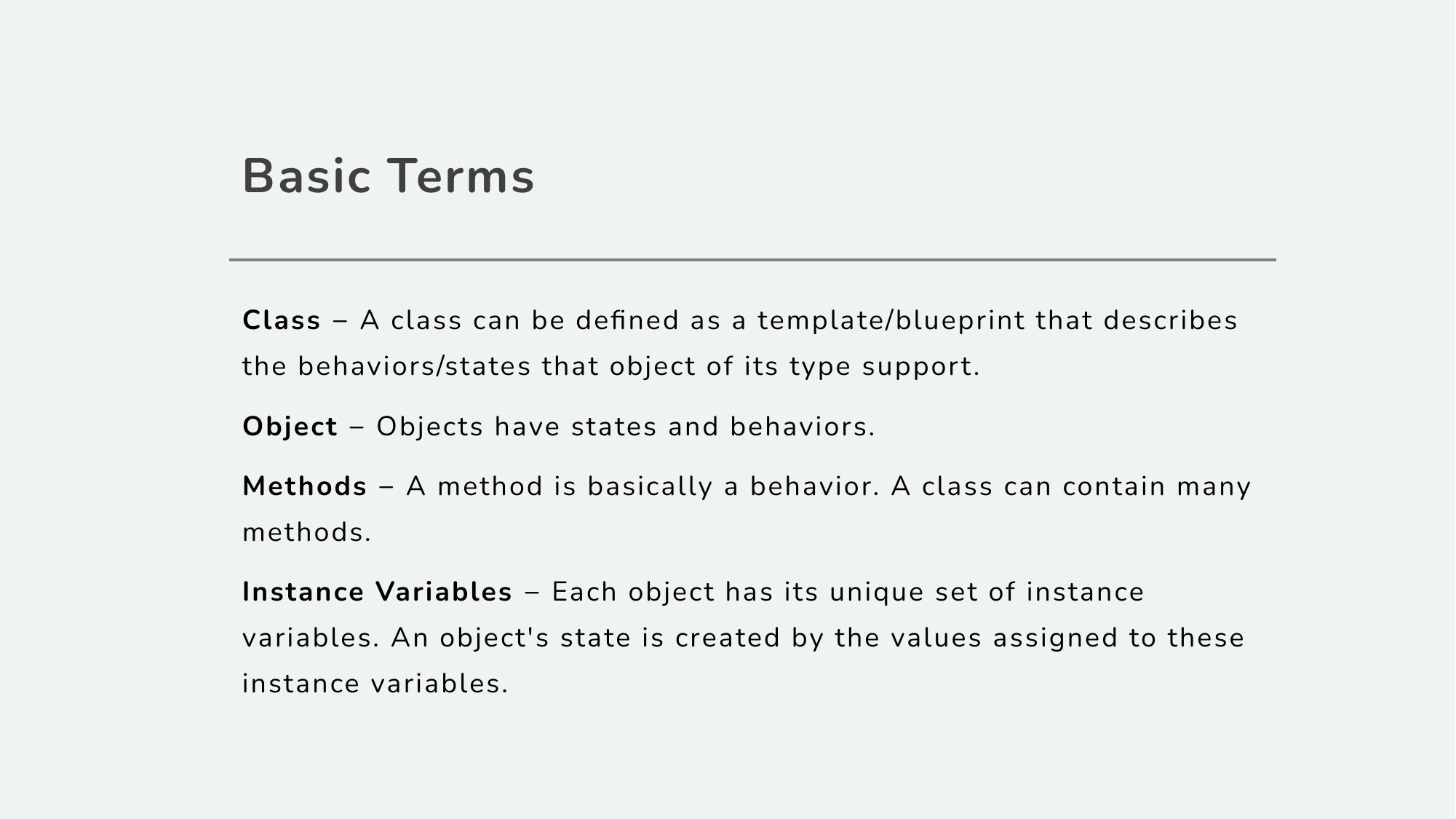

# Basic Terms
Class − A class can be defined as a template/blueprint that describes the behaviors/states that object of its type support.
Object − Objects have states and behaviors.
Methods − A method is basically a behavior. A class can contain many methods.
Instance Variables − Each object has its unique set of instance variables. An object's state is created by the values assigned to these instance variables.